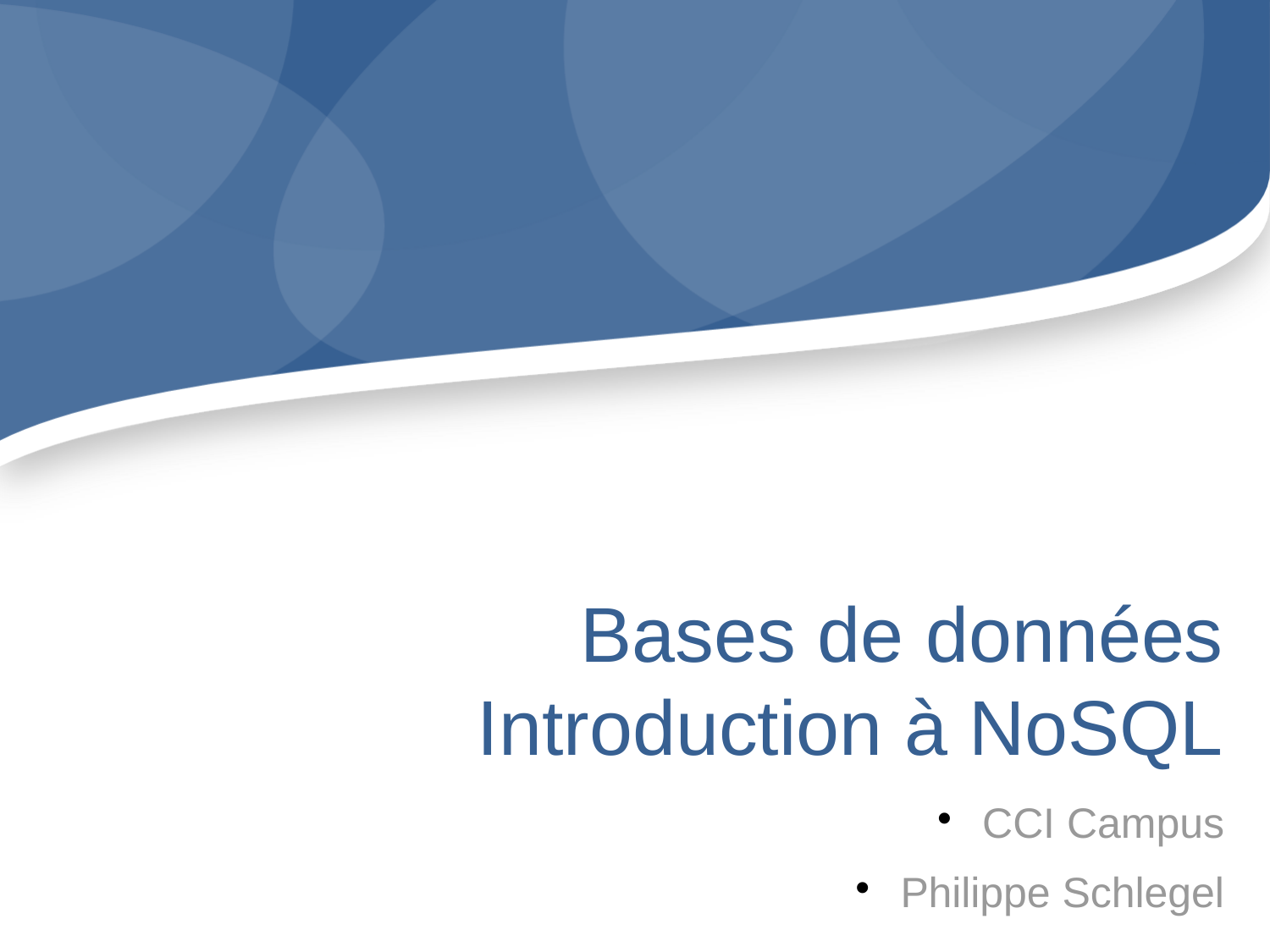

Bases de données
Introduction à NoSQL
CCI Campus
Philippe Schlegel